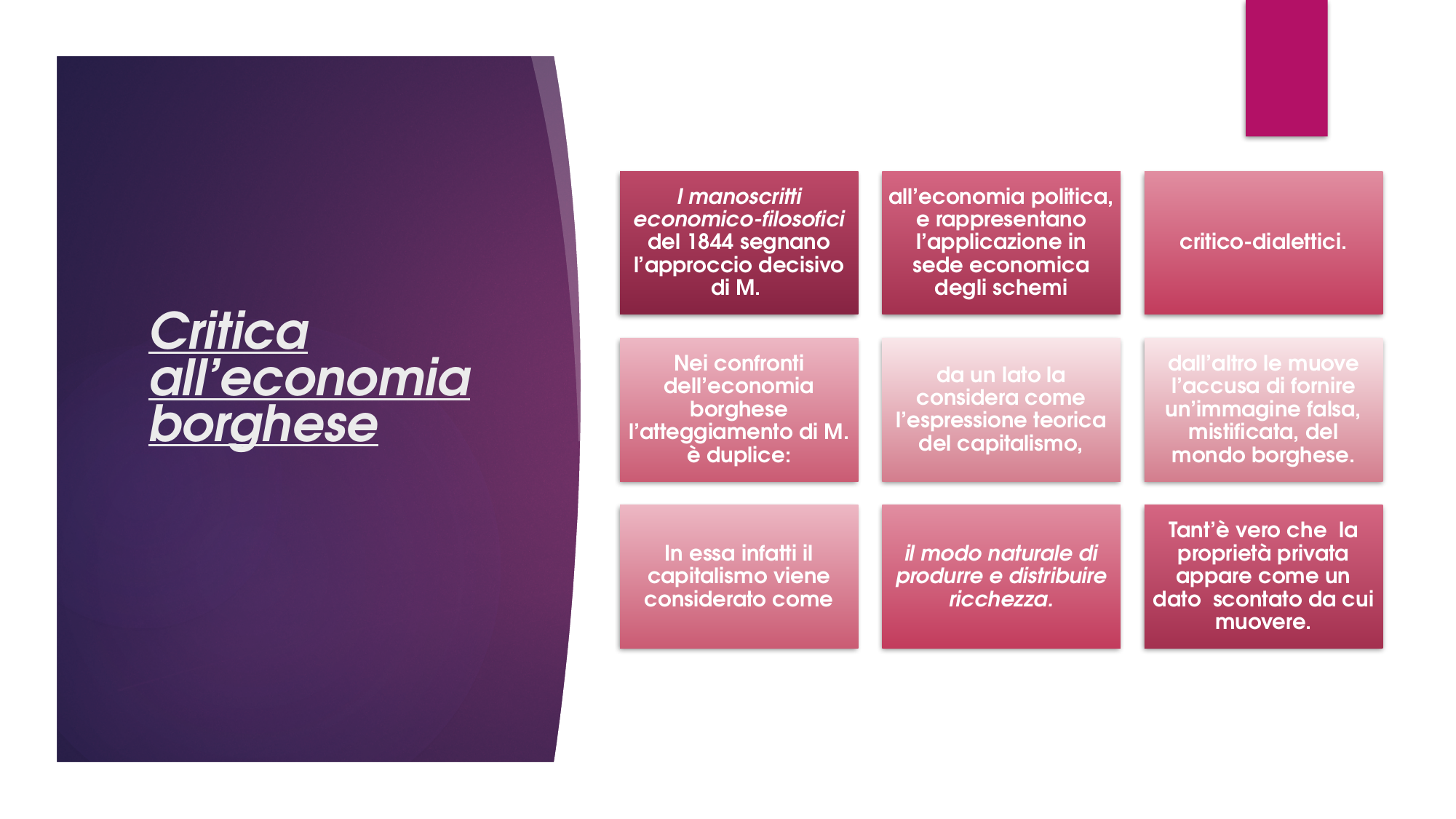

I manoscritti economico-filosofici del 1844 segnano l’approccio decisivo di M.
all’economia politica, e rappresentano l’applicazione in sede economica degli schemi
critico-dialettici.
Nei confronti dell’economia borghese l’atteggiamento di M. è duplice:
da un lato la considera come l’espressione teorica del capitalismo,
dall’altro le muove l’accusa di fornire un’immagine falsa, mistificata, del mondo borghese.
In essa infatti il capitalismo viene considerato come
il modo naturale di produrre e distribuire ricchezza.
Tant’è vero che  la proprietà privata appare come un dato  scontato da cui muovere.
# Critica all’economia borghese